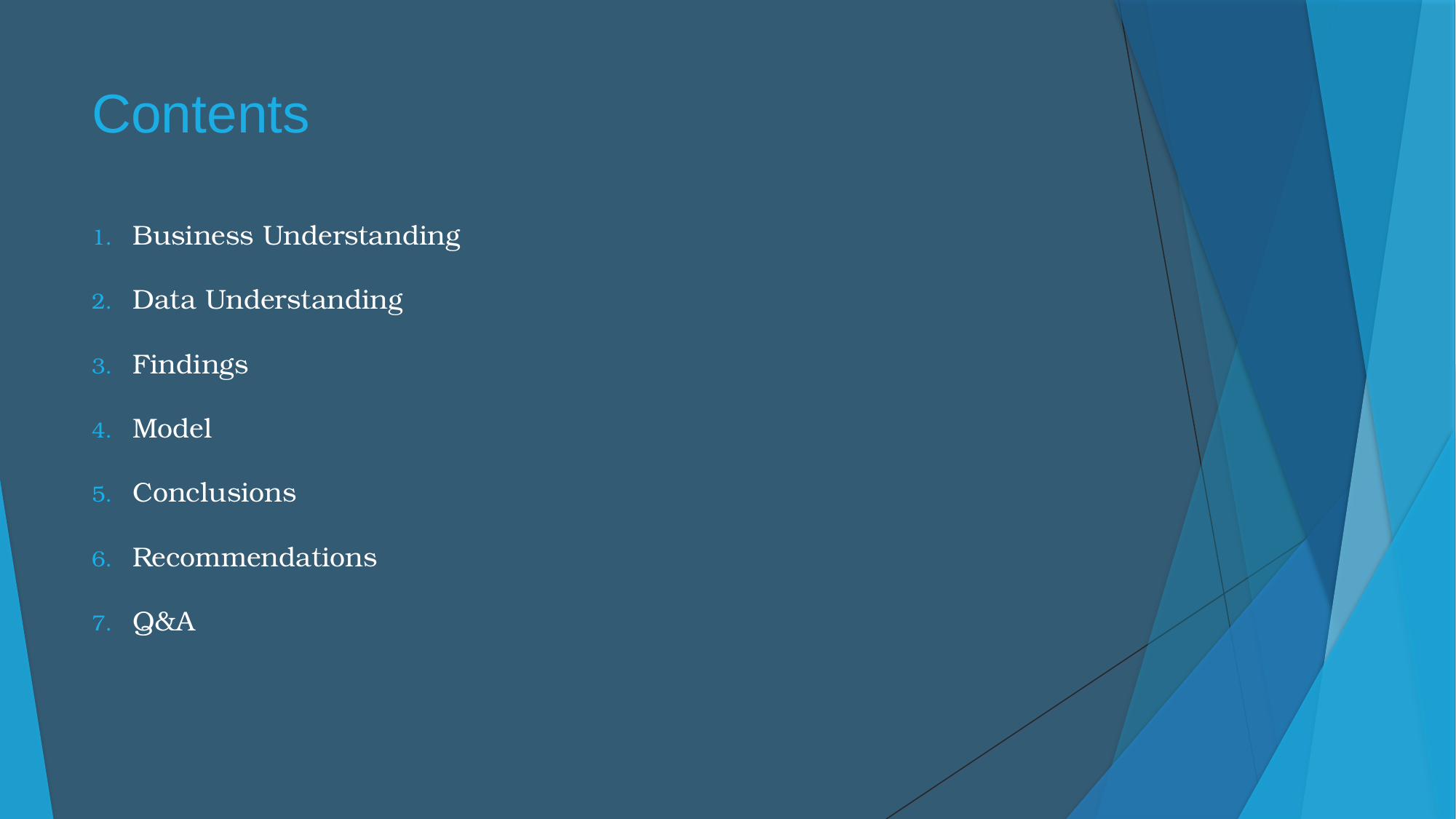

# Contents
Business Understanding
Data Understanding
Findings
Model
Conclusions
Recommendations
Q&A